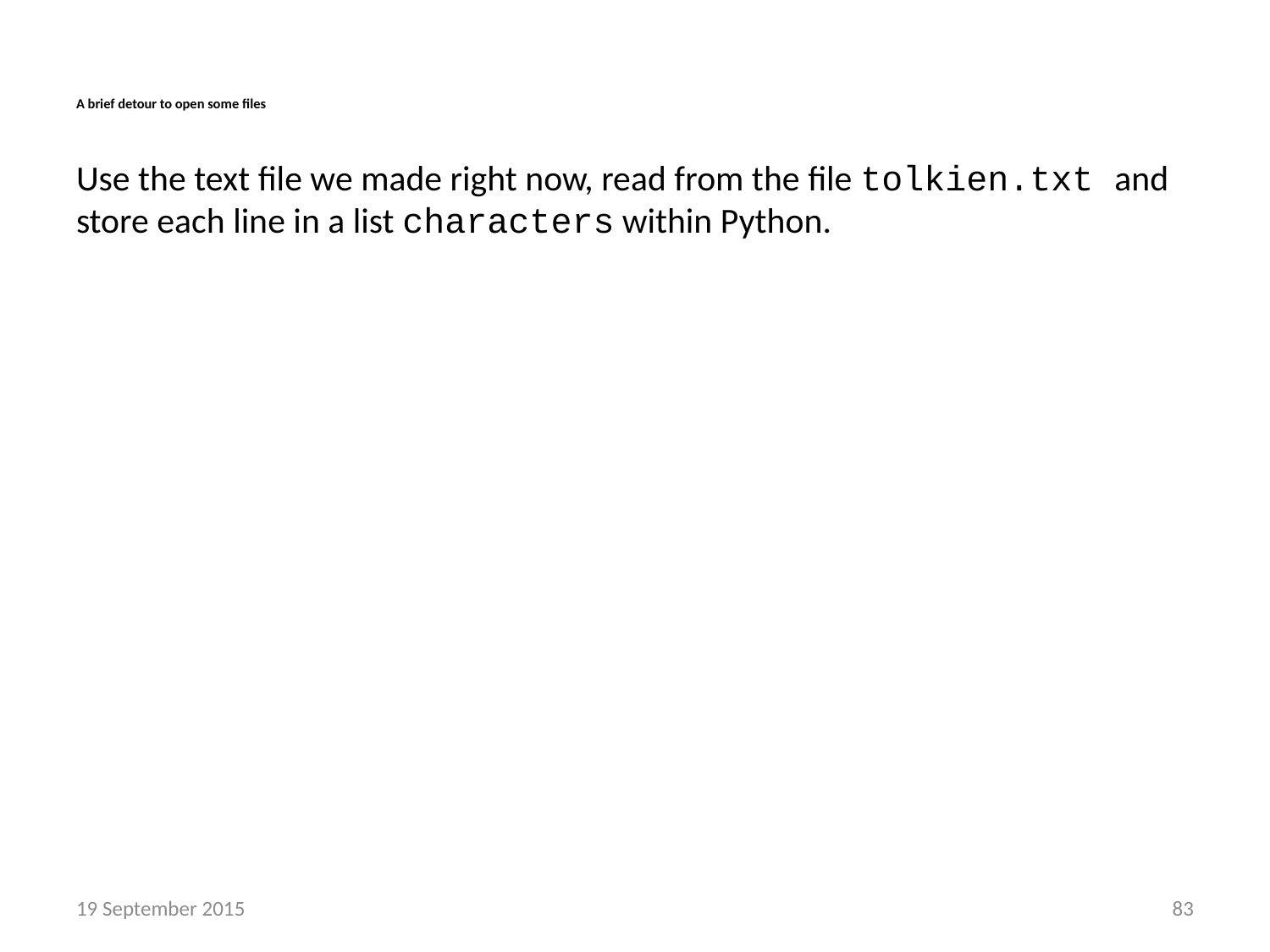

# A brief detour to open some files
Use the text file we made right now, read from the file tolkien.txt and store each line in a list characters within Python.

19 September 2015
83